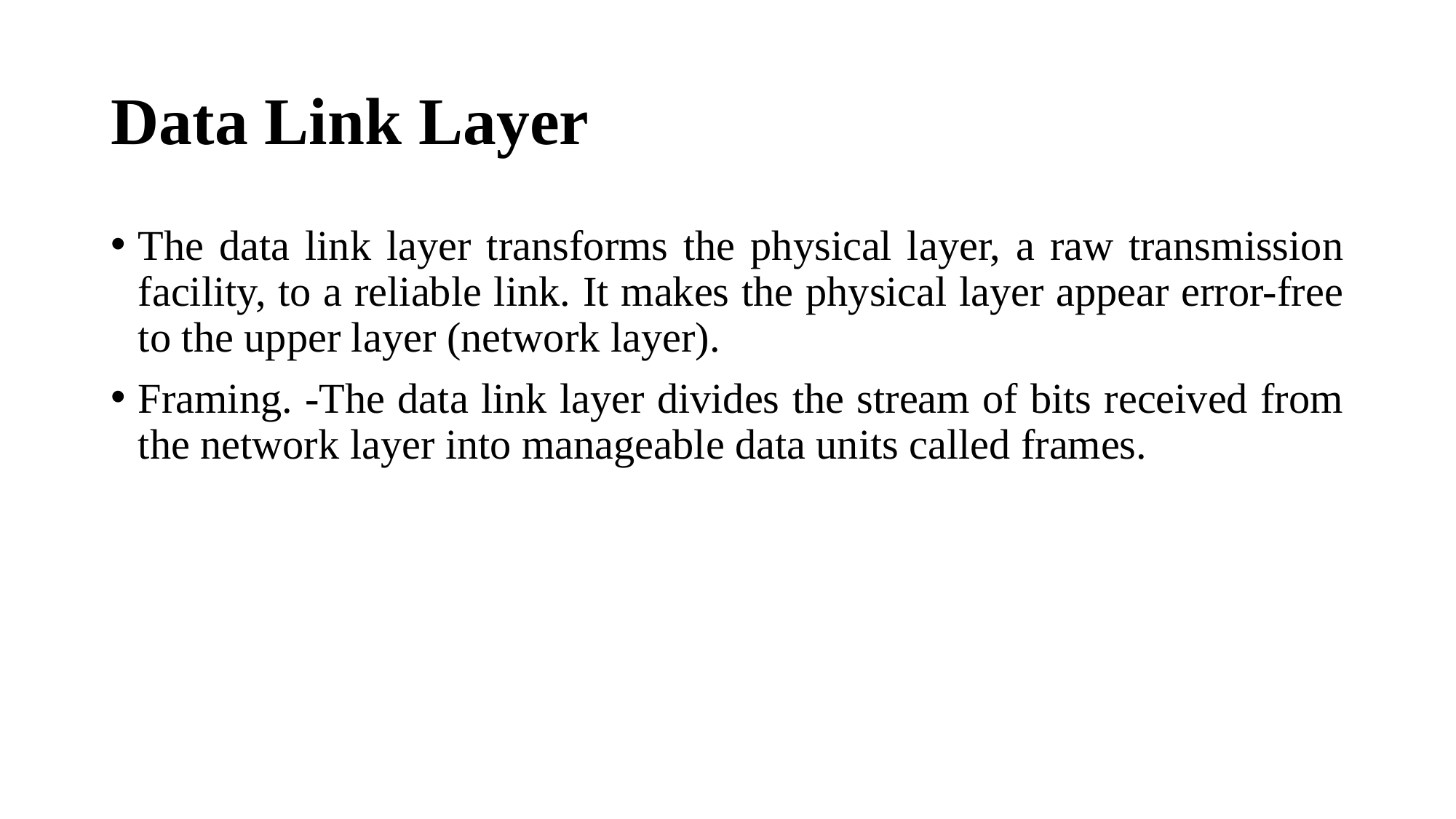

# Data Link Layer
The data link layer transforms the physical layer, a raw transmission facility, to a reliable link. It makes the physical layer appear error-free to the upper layer (network layer).
Framing. -The data link layer divides the stream of bits received from the network layer into manageable data units called frames.